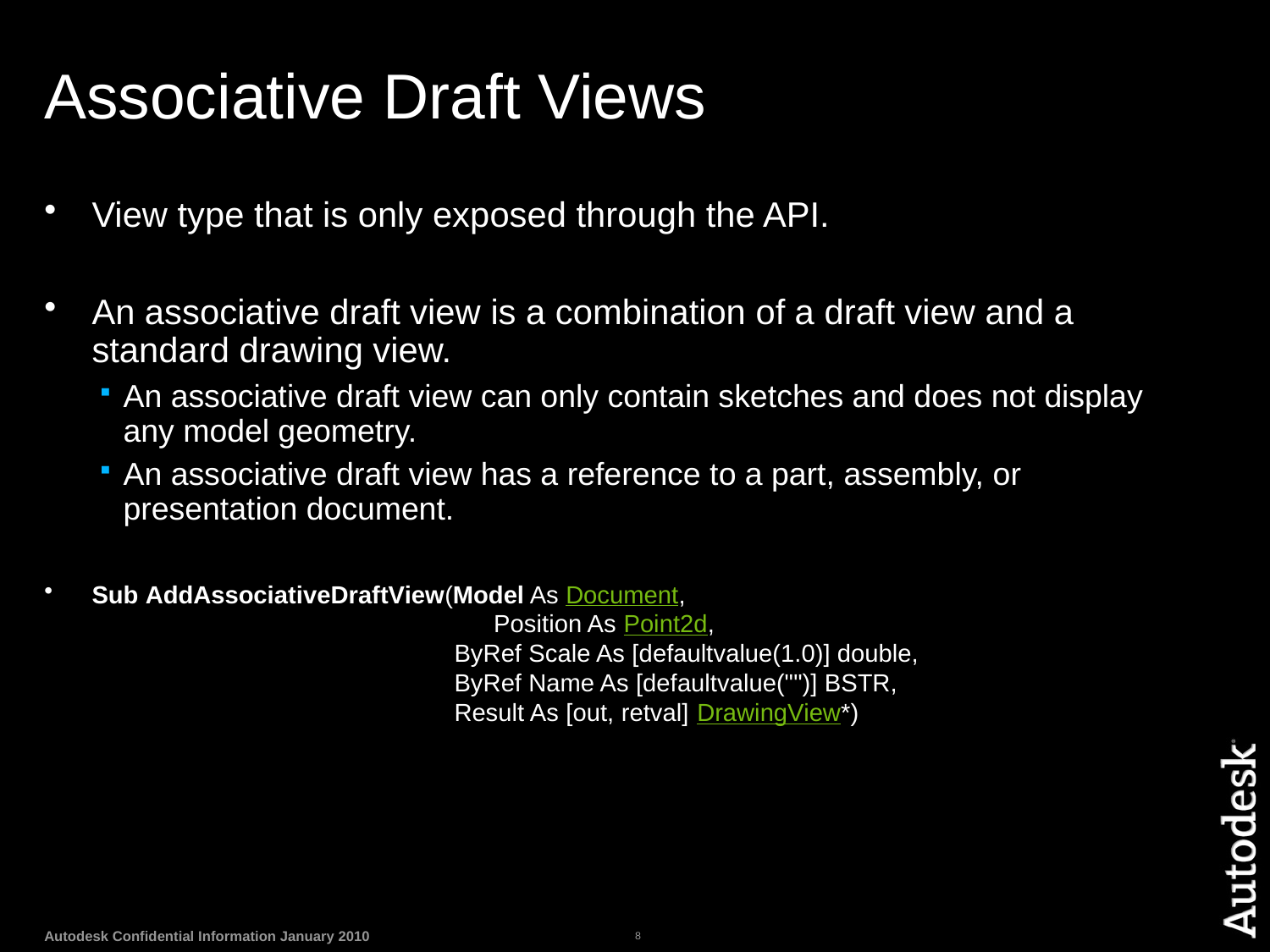

# Associative Draft Views
View type that is only exposed through the API.

An associative draft view is a combination of a draft view and a standard drawing view.
An associative draft view can only contain sketches and does not display any model geometry.
An associative draft view has a reference to a part, assembly, or presentation document.

Sub AddAssociativeDraftView(Model As Document,
			   Position As Point2d,
                                                    ByRef Scale As [defaultvalue(1.0)] double,
                                                    ByRef Name As [defaultvalue("")] BSTR,
                                                    Result As [out, retval] DrawingView*)